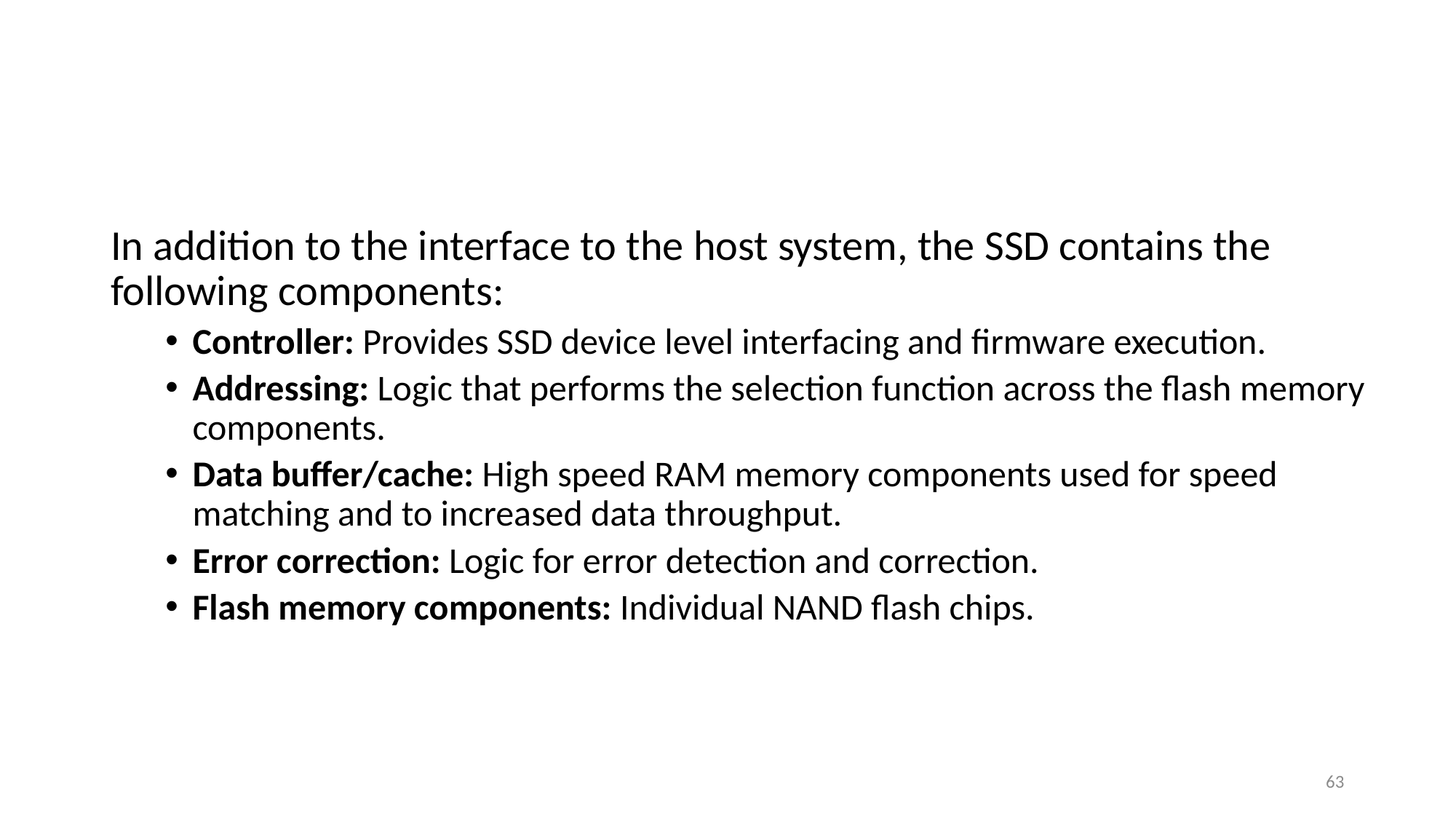

In addition to the interface to the host system, the SSD contains the following components:
Controller: Provides SSD device level interfacing and firmware execution.
Addressing: Logic that performs the selection function across the flash memory components.
Data buffer/cache: High speed RAM memory components used for speed matching and to increased data throughput.
Error correction: Logic for error detection and correction.
Flash memory components: Individual NAND flash chips.
63